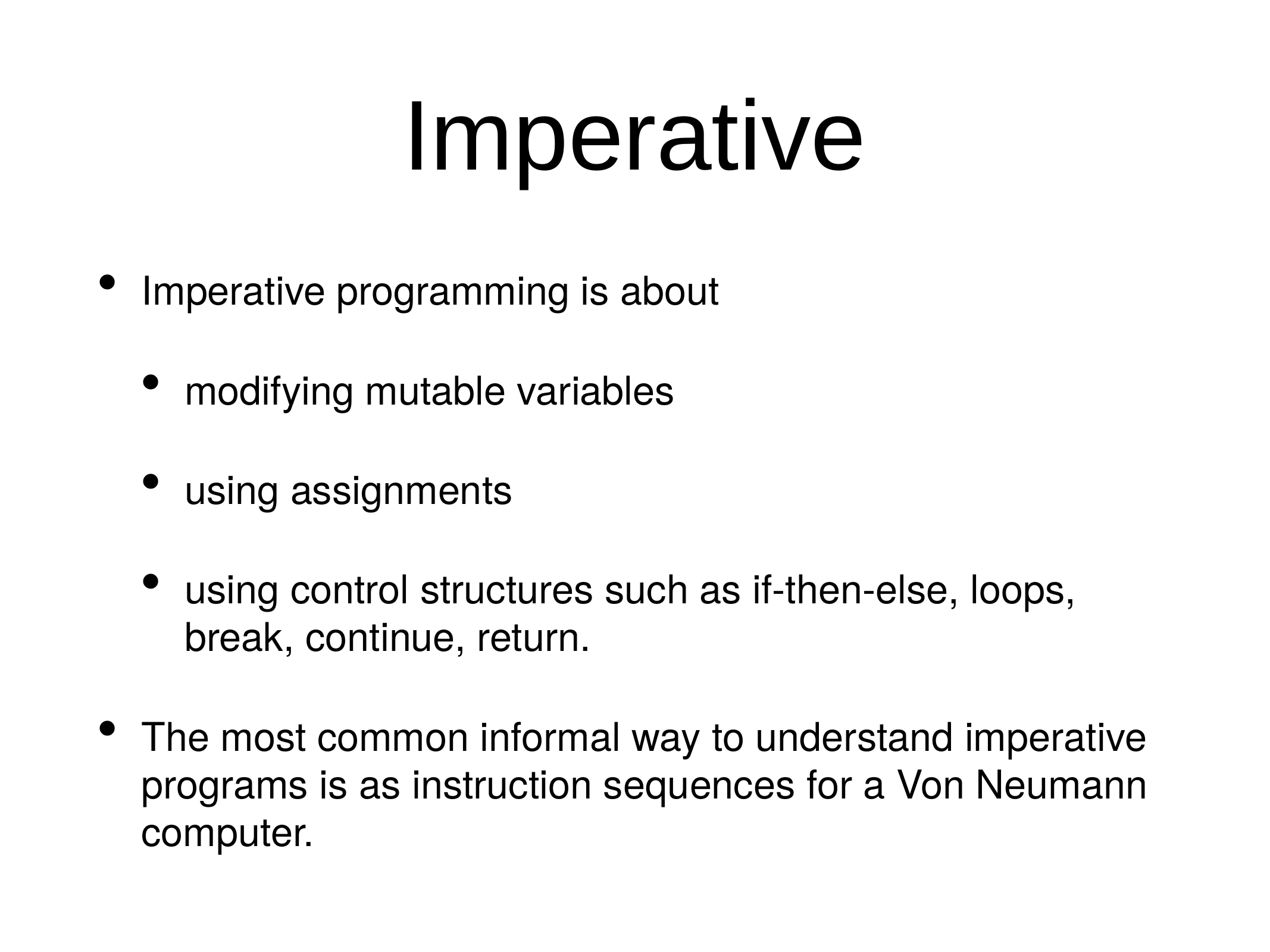

# Imperative
Imperative programming is about
modifying mutable variables
using assignments
using control structures such as if-then-else, loops, break, continue, return.
The most common informal way to understand imperative programs is as instruction sequences for a Von Neumann computer.